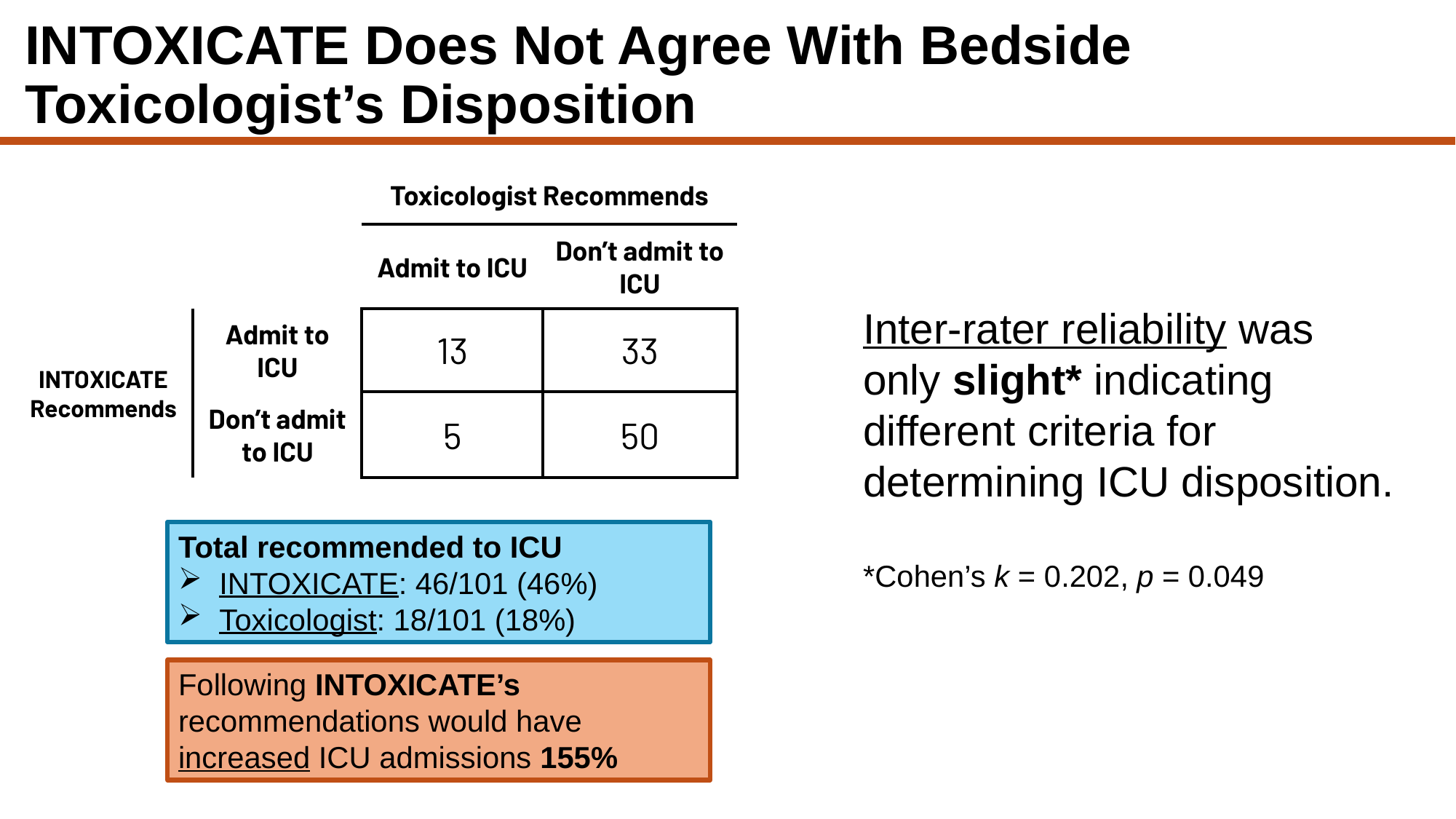

# INTOXICATE Does Not Agree With Bedside Toxicologist’s Disposition
|  |  | Toxicologist Recommends |  |  |
| --- | --- | --- | --- | --- |
|  |  | Admit to ICU | Don’t admit to ICU |  |
| INTOXICATE Recommends | Admit to ICU | 13 | 33 |  |
|  | Don’t admit to ICU | 5 | 50 |  |
|  |  |  |  |  |
Inter-rater reliability was only slight* indicating different criteria for determining ICU disposition.

*Cohen’s k = 0.202, p = 0.049
Total recommended to ICU
INTOXICATE: 46/101 (46%)
Toxicologist: 18/101 (18%)
Following INTOXICATE’s recommendations would have increased ICU admissions 155%